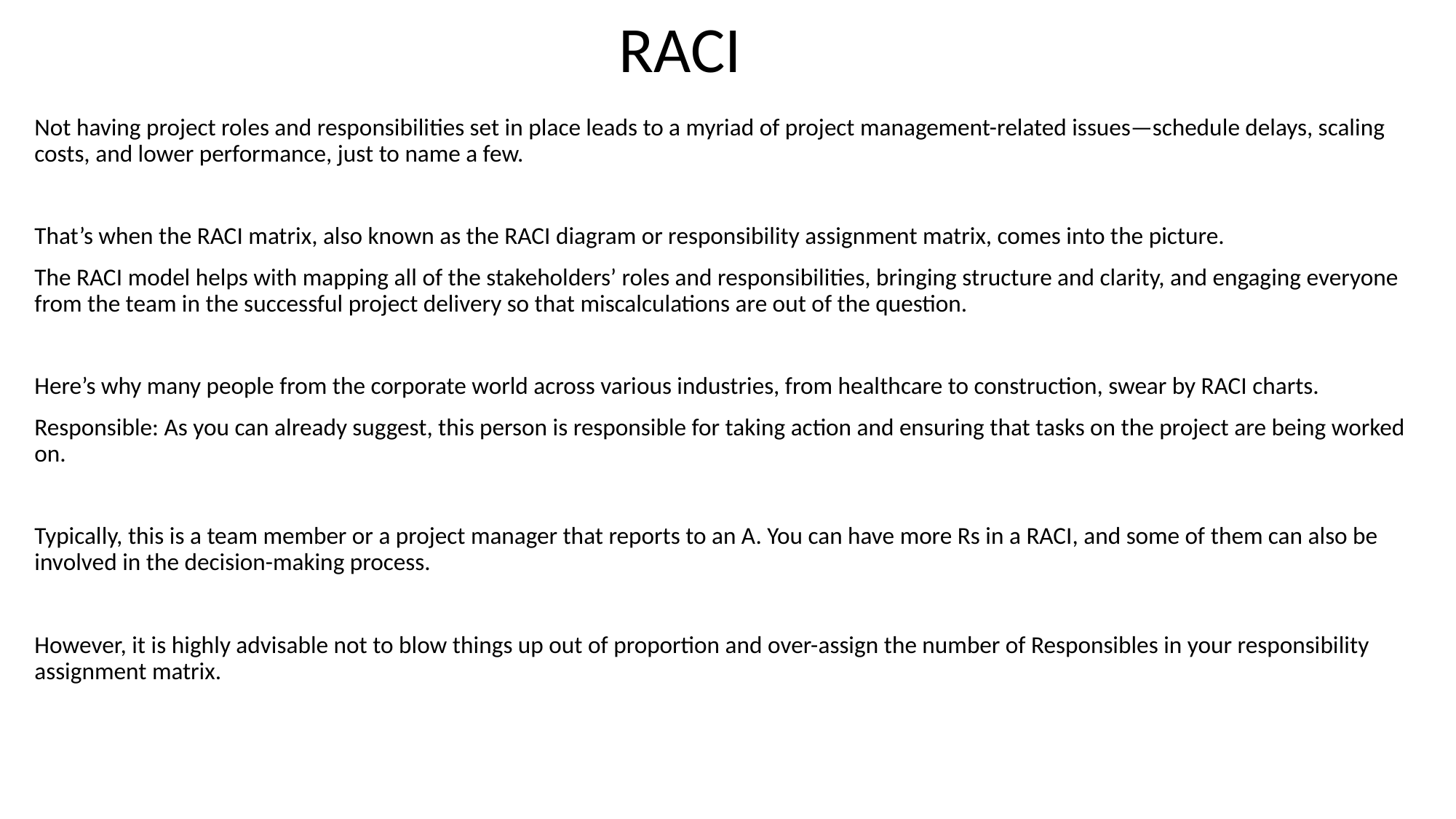

# RACI
Not having project roles and responsibilities set in place leads to a myriad of project management-related issues—schedule delays, scaling costs, and lower performance, just to name a few.

That’s when the RACI matrix, also known as the RACI diagram or responsibility assignment matrix, comes into the picture.
The RACI model helps with mapping all of the stakeholders’ roles and responsibilities, bringing structure and clarity, and engaging everyone from the team in the successful project delivery so that miscalculations are out of the question.

Here’s why many people from the corporate world across various industries, from healthcare to construction, swear by RACI charts.
Responsible: As you can already suggest, this person is responsible for taking action and ensuring that tasks on the project are being worked on.

Typically, this is a team member or a project manager that reports to an A. You can have more Rs in a RACI, and some of them can also be involved in the decision-making process.

However, it is highly advisable not to blow things up out of proportion and over-assign the number of Responsibles in your responsibility assignment matrix.